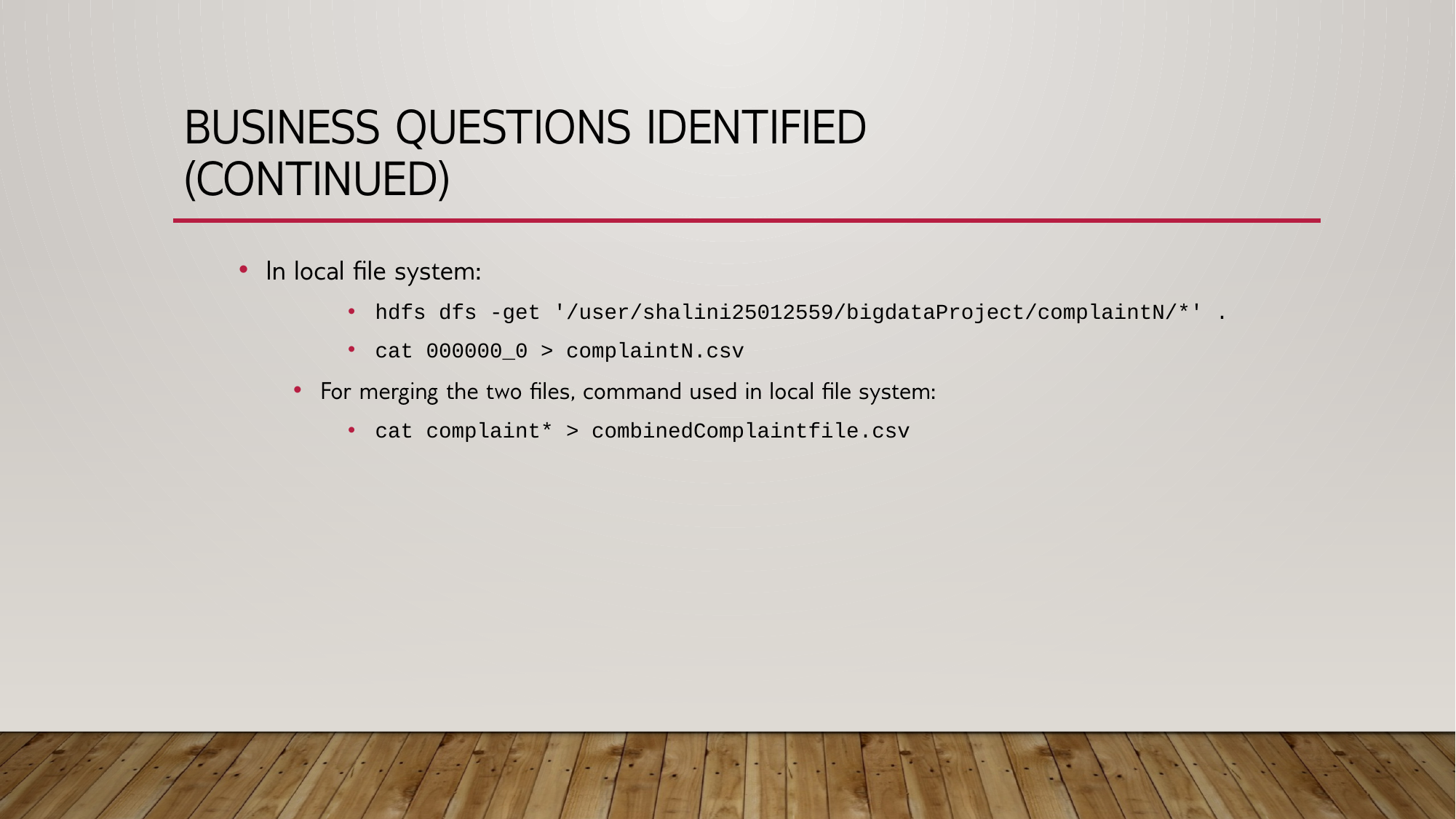

# Business Questions Identified (Continued)
In local file system:
hdfs dfs -get '/user/shalini25012559/bigdataProject/complaintN/*' .
cat 000000_0 > complaintN.csv
For merging the two files, command used in local file system:
cat complaint* > combinedComplaintfile.csv